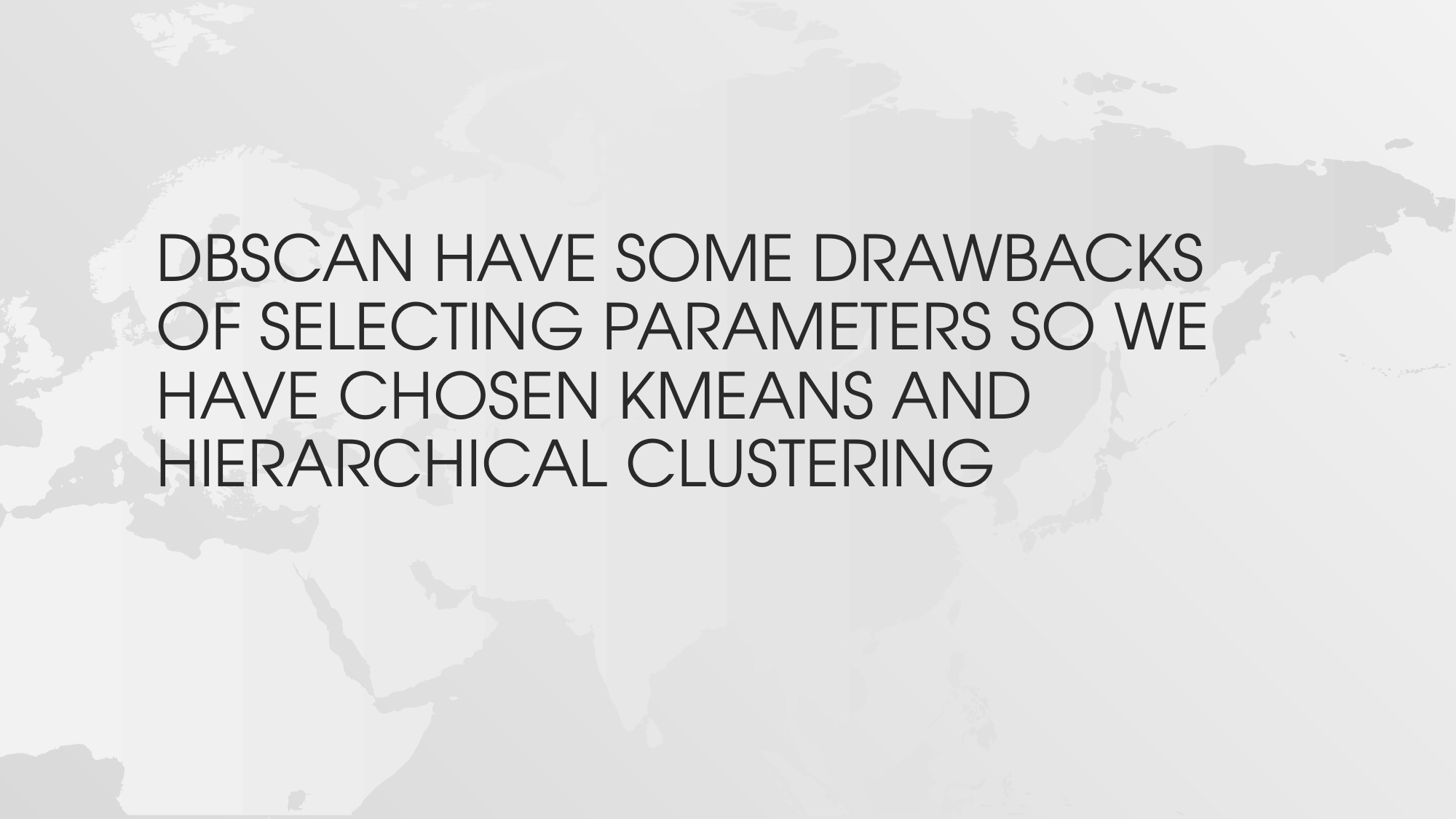

# Dbscan have some drawbacks of selecting parameters so we have chosen kmeans and hierarchical clustering